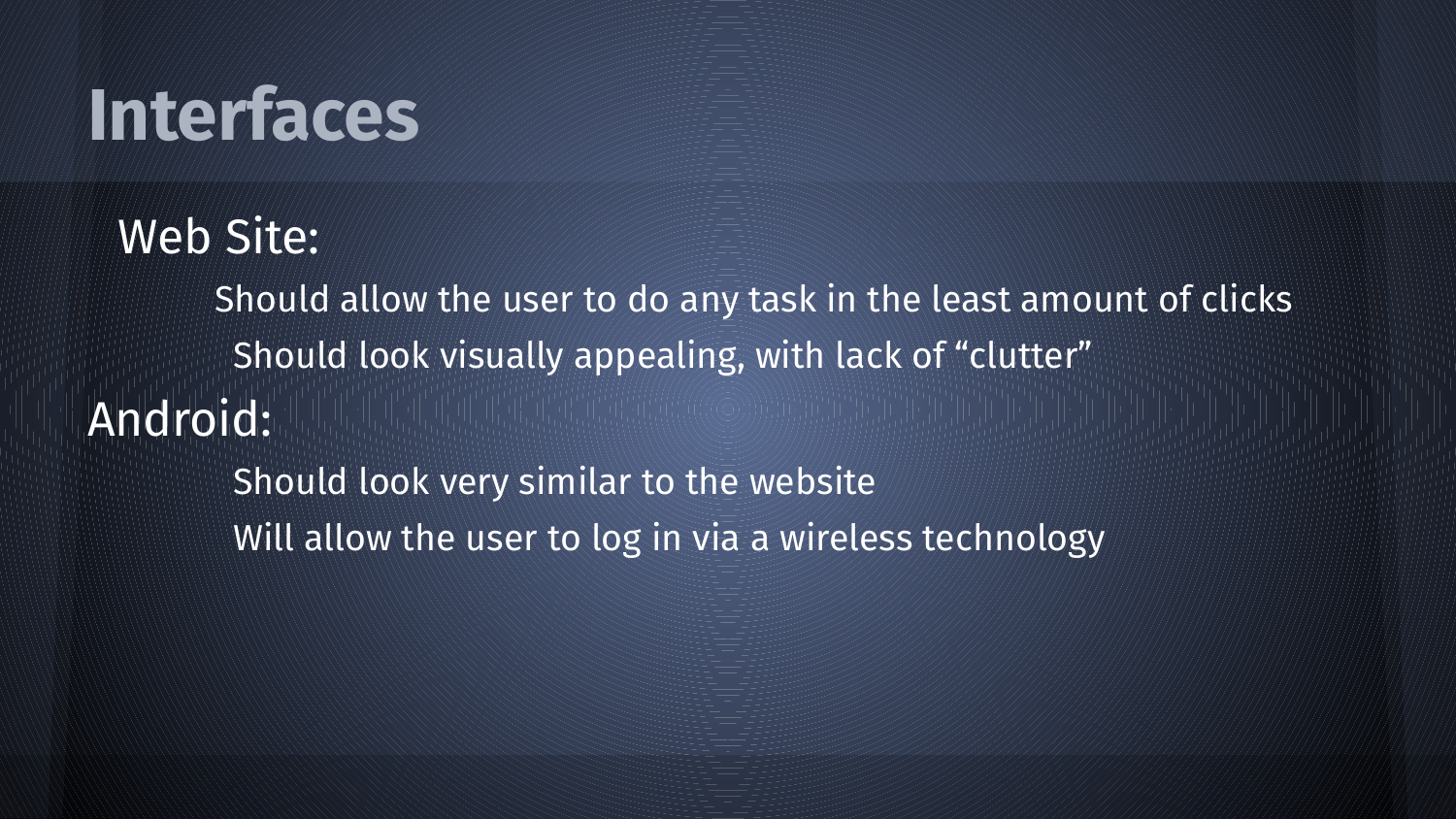

# Interfaces
Web Site:
Should allow the user to do any task in the least amount of clicks
	Should look visually appealing, with lack of “clutter”
Android:
	Should look very similar to the website
	Will allow the user to log in via a wireless technology